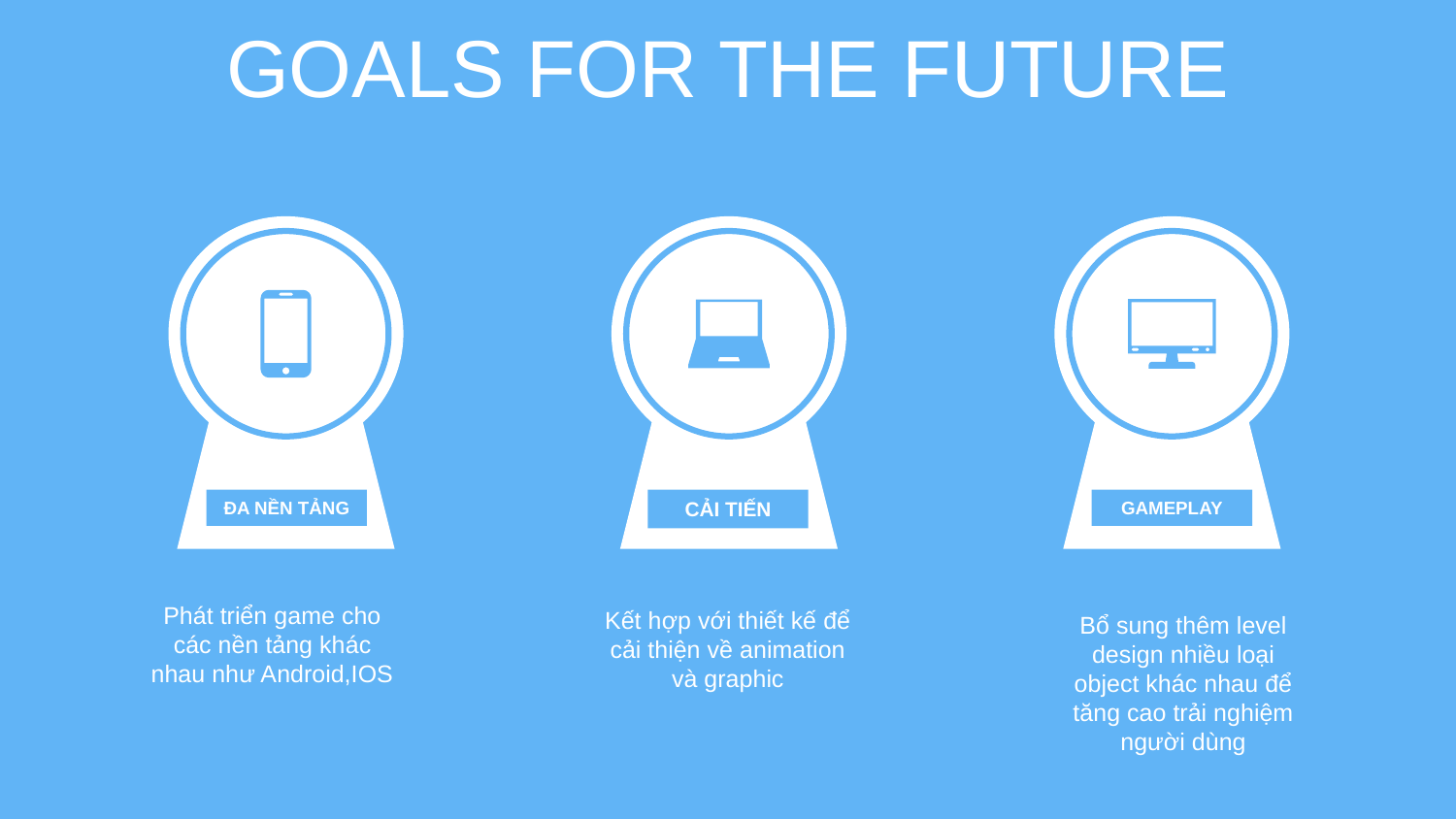

GOALS FOR THE FUTURE

ĐA NỀN TẢNG
CẢI TIẾN
GAMEPLAY
Phát triển game cho các nền tảng khác nhau như Android,IOS
Kết hợp với thiết kế để cải thiện về animation và graphic
Bổ sung thêm level design nhiều loại object khác nhau để tăng cao trải nghiệm người dùng